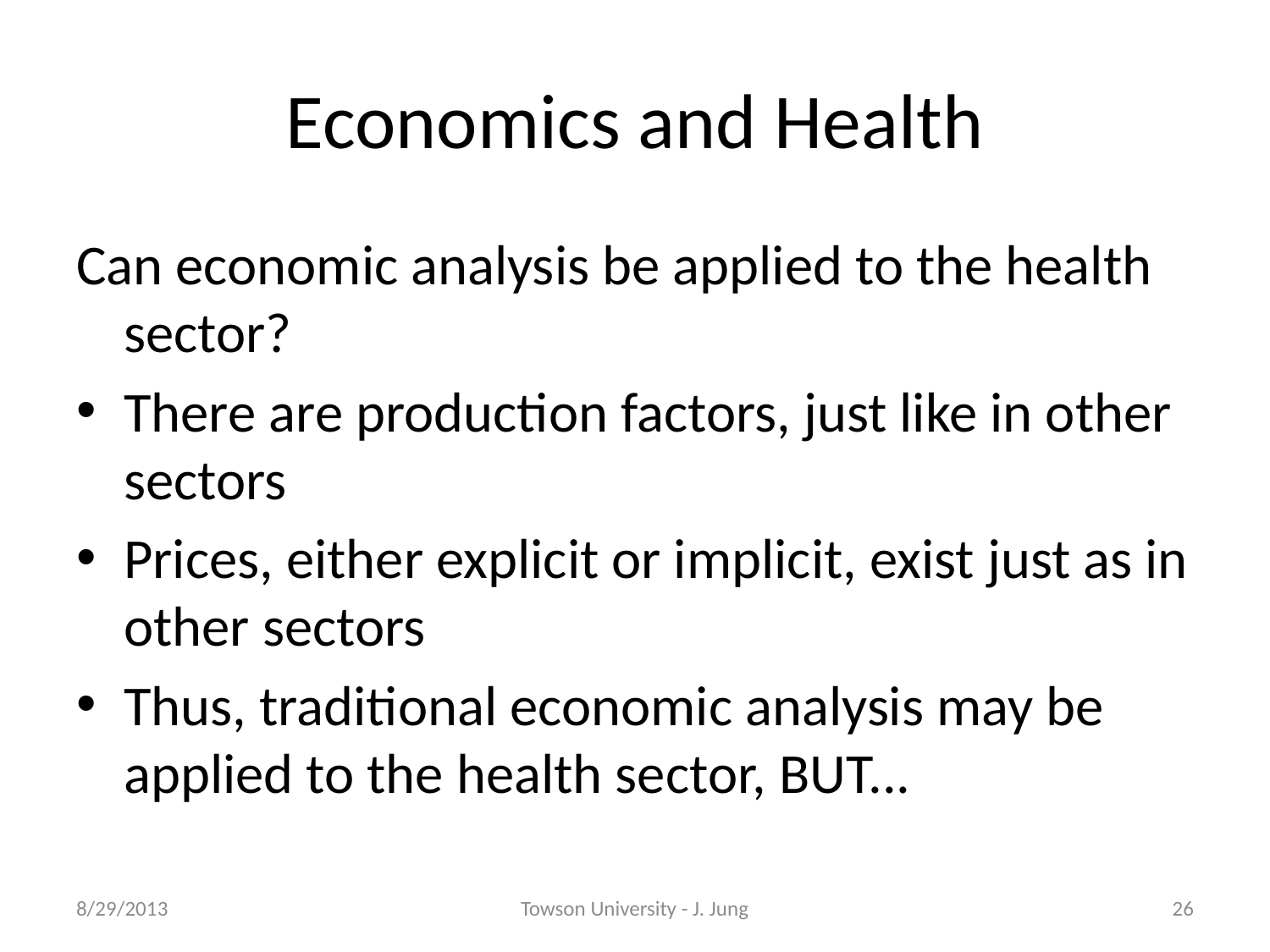

# Economics and Health
Can economic analysis be applied to the health sector?
There are production factors, just like in other sectors
Prices, either explicit or implicit, exist just as in other sectors
Thus, traditional economic analysis may be applied to the health sector, BUT...

8/29/2013
Towson University - J. Jung
26